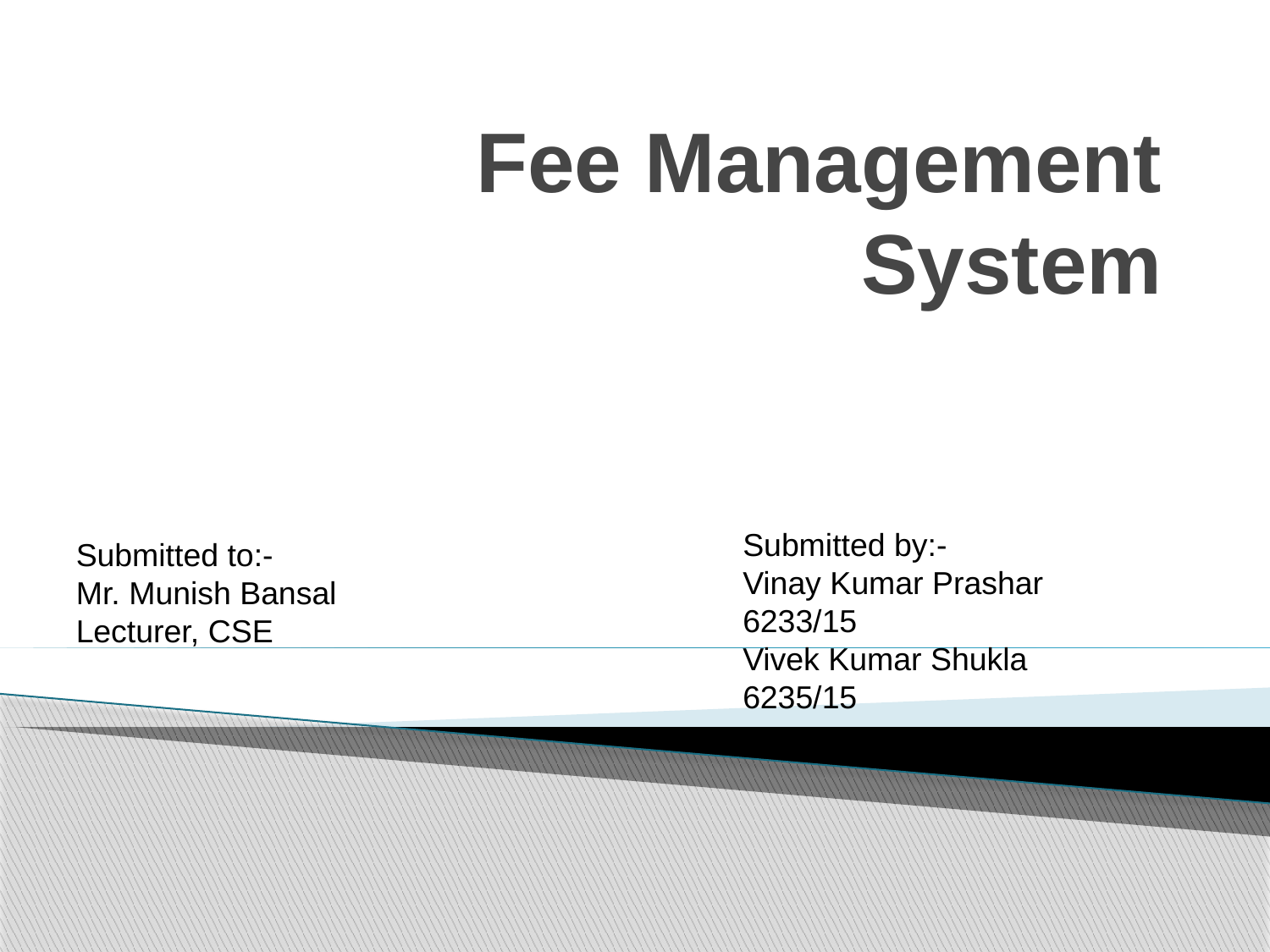

# Fee Management System
Submitted by:-
Vinay Kumar Prashar
6233/15
Vivek Kumar Shukla
6235/15
Submitted to:-
Mr. Munish Bansal
Lecturer, CSE